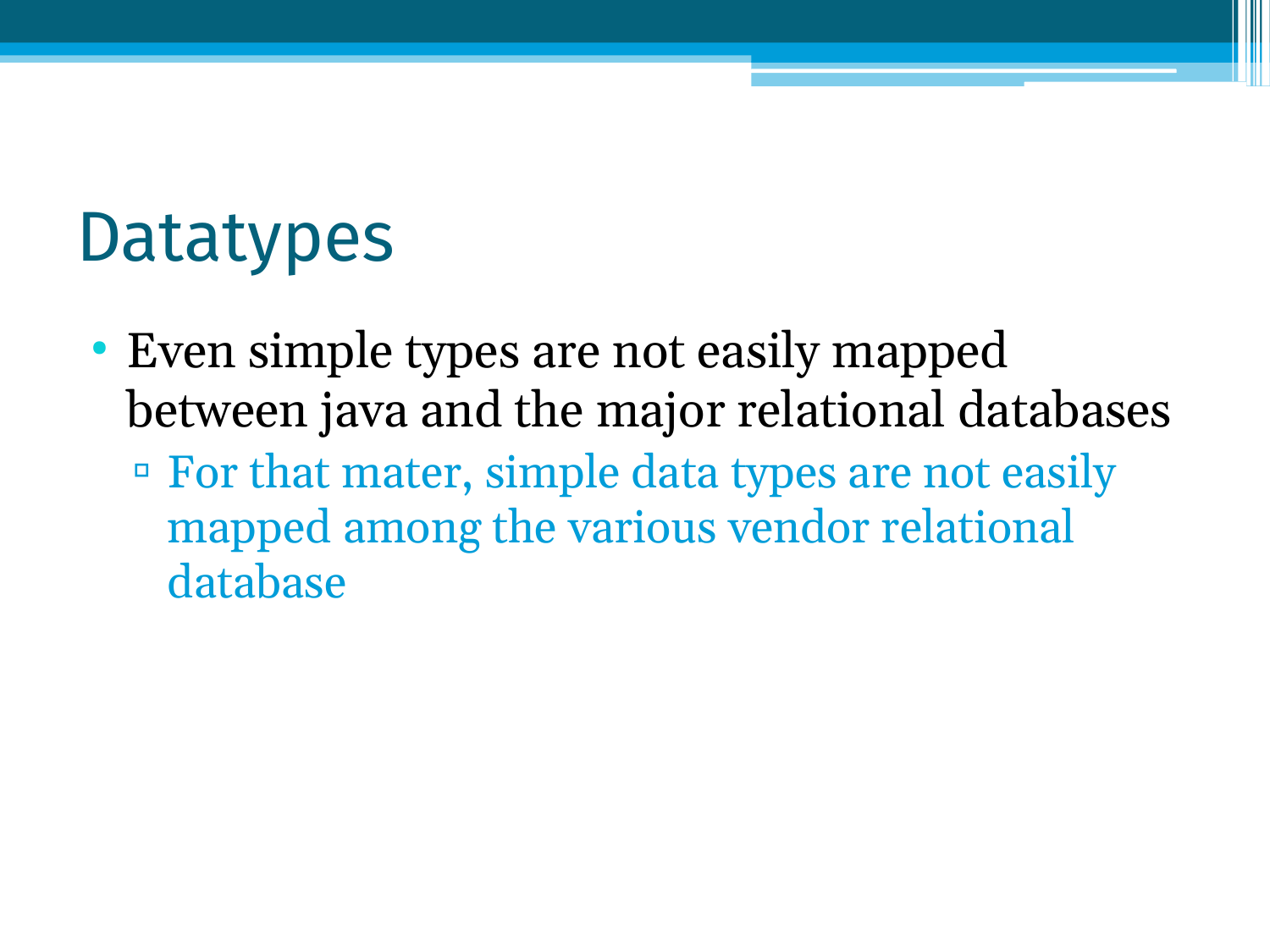

# Datatypes
Even simple types are not easily mapped between java and the major relational databases
For that mater, simple data types are not easily mapped among the various vendor relational database